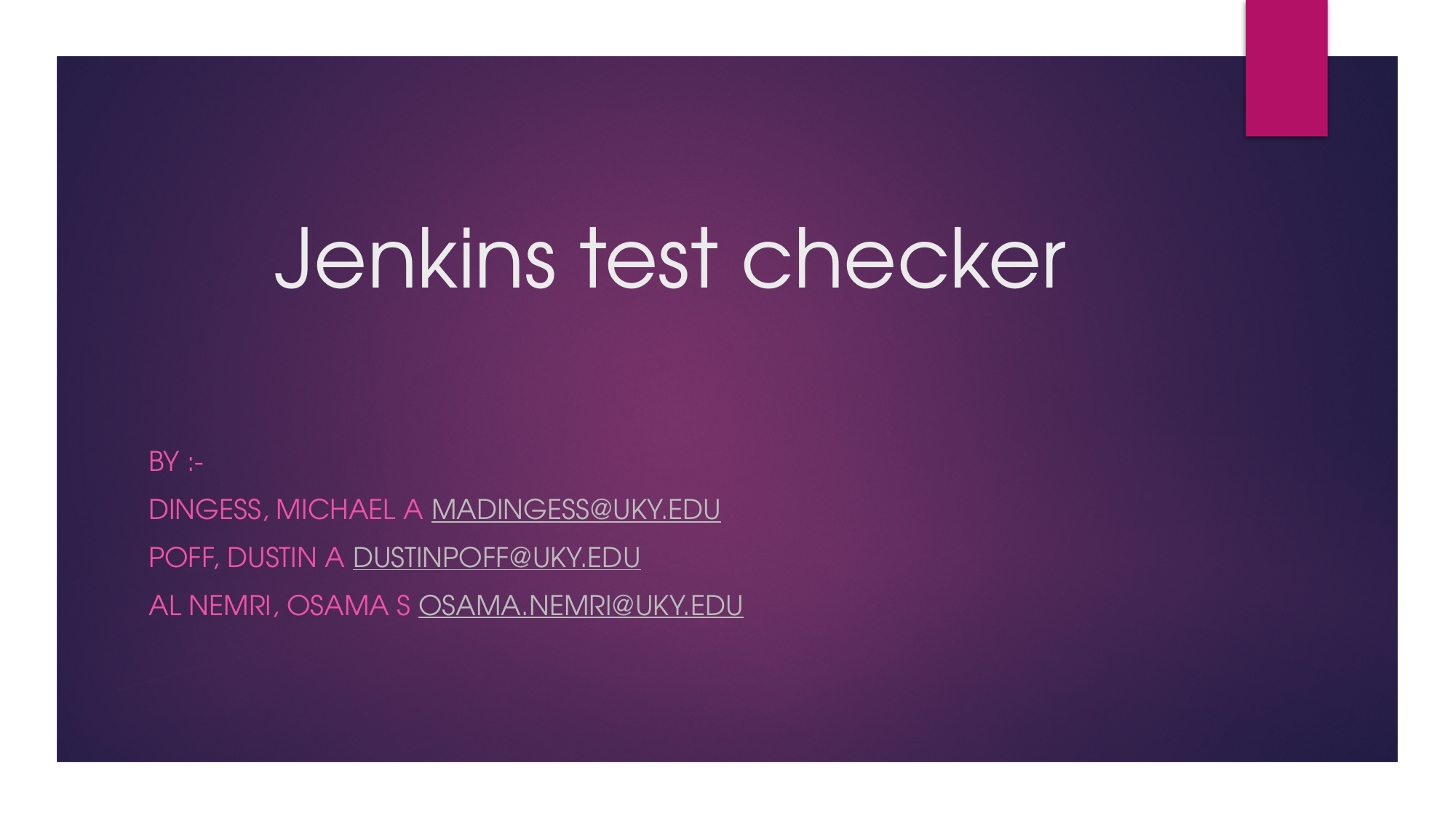

# Jenkins test checker
By :-
Dingess, Michael A madingess@uky.edu
Poff, Dustin A dustinpoff@uky.edu
Al Nemri, Osama S osama.nemri@uky.edu